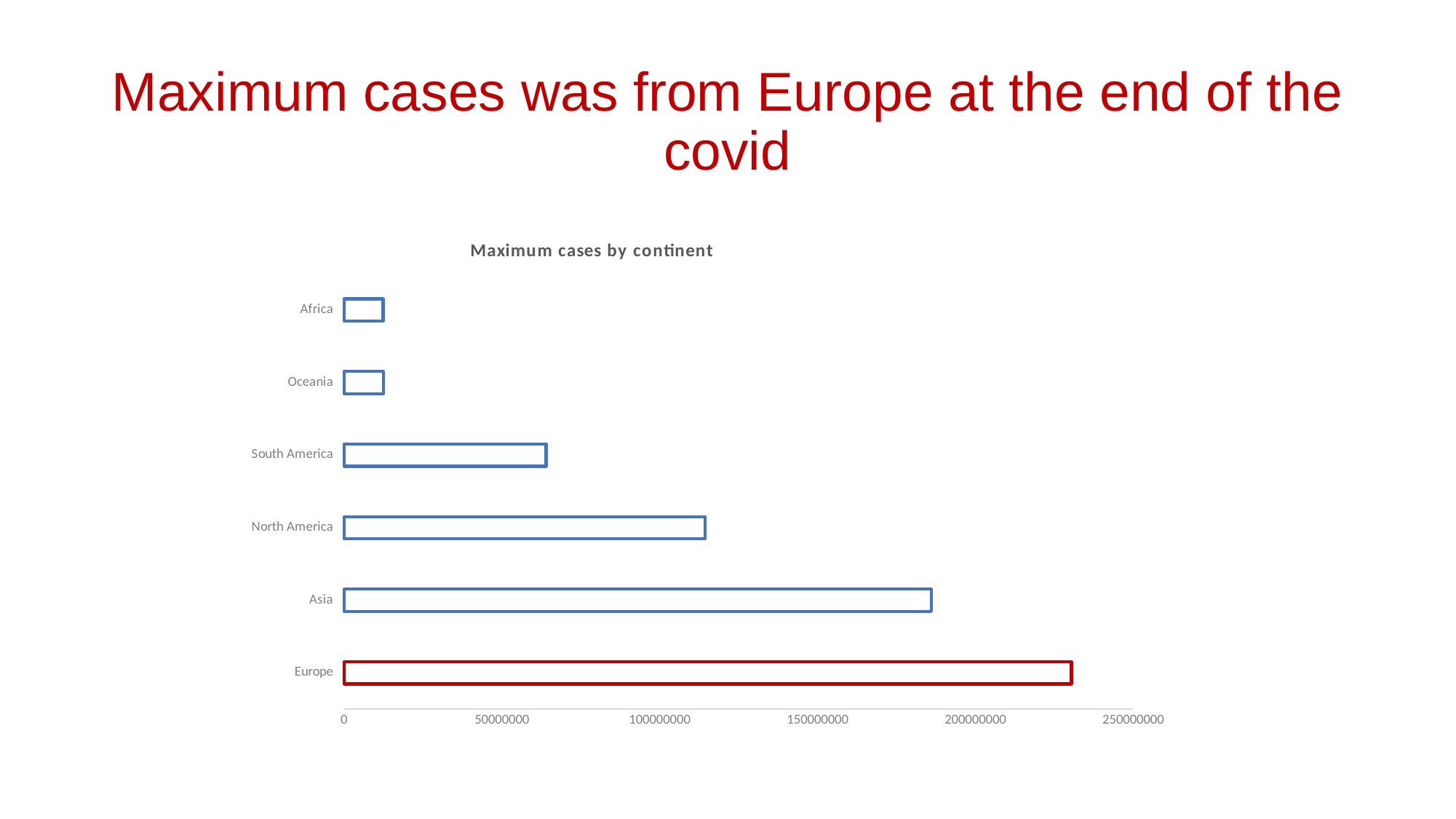

# Maximum cases was from Europe at the end of the covid

### Chart: Maximum cases by continent

| Category | Total Cases |
|---|---|
| Europe | 230425076.0 |
| Asia | 186038148.0 |
| North America | 114451892.0 |
| South America | 64018820.0 |
| Oceania | 12417556.0 |
| Africa | 12360782.0 |